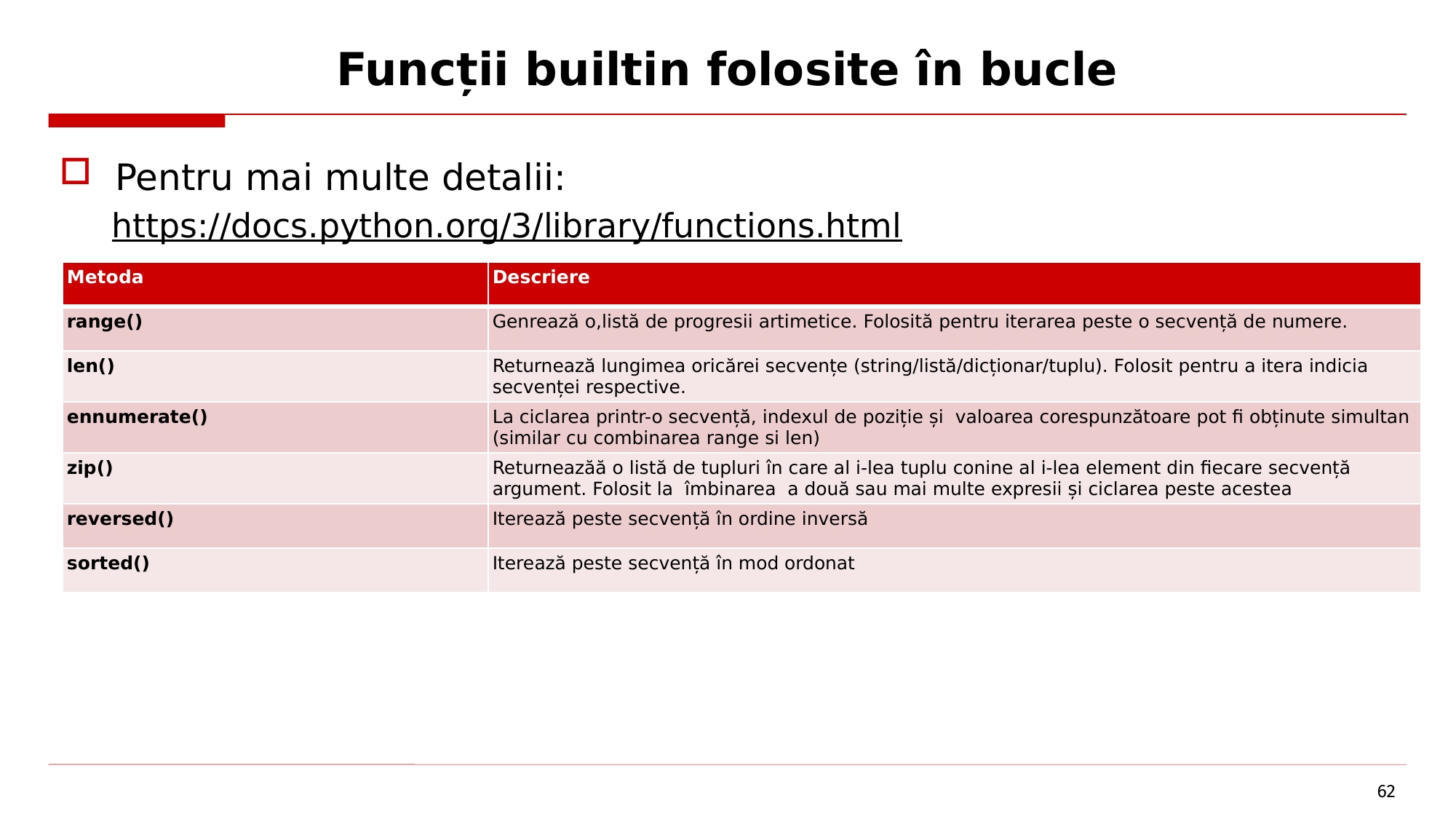

# Funcții builtin folosite în bucle
Pentru mai multe detalii:
https://docs.python.org/3/library/functions.html

| Metoda | Descriere |
| --- | --- |
| range() | Genrează o,listă de progresii artimetice. Folosită pentru iterarea peste o secvență de numere. |
| len() | Returnează lungimea oricărei secvențe (string/listă/dicționar/tuplu). Folosit pentru a itera indicia secvenței respective. |
| ennumerate() | La ciclarea printr-o secvență, indexul de poziție și valoarea corespunzătoare pot fi obținute simultan (similar cu combinarea range si len) |
| zip() | Returneazăă o listă de tupluri în care al i-lea tuplu conine al i-lea element din fiecare secvență argument. Folosit la îmbinarea a două sau mai multe expresii și ciclarea peste acestea |
| reversed() | Iterează peste secvență în ordine inversă |
| sorted() | Iterează peste secvență în mod ordonat |
62